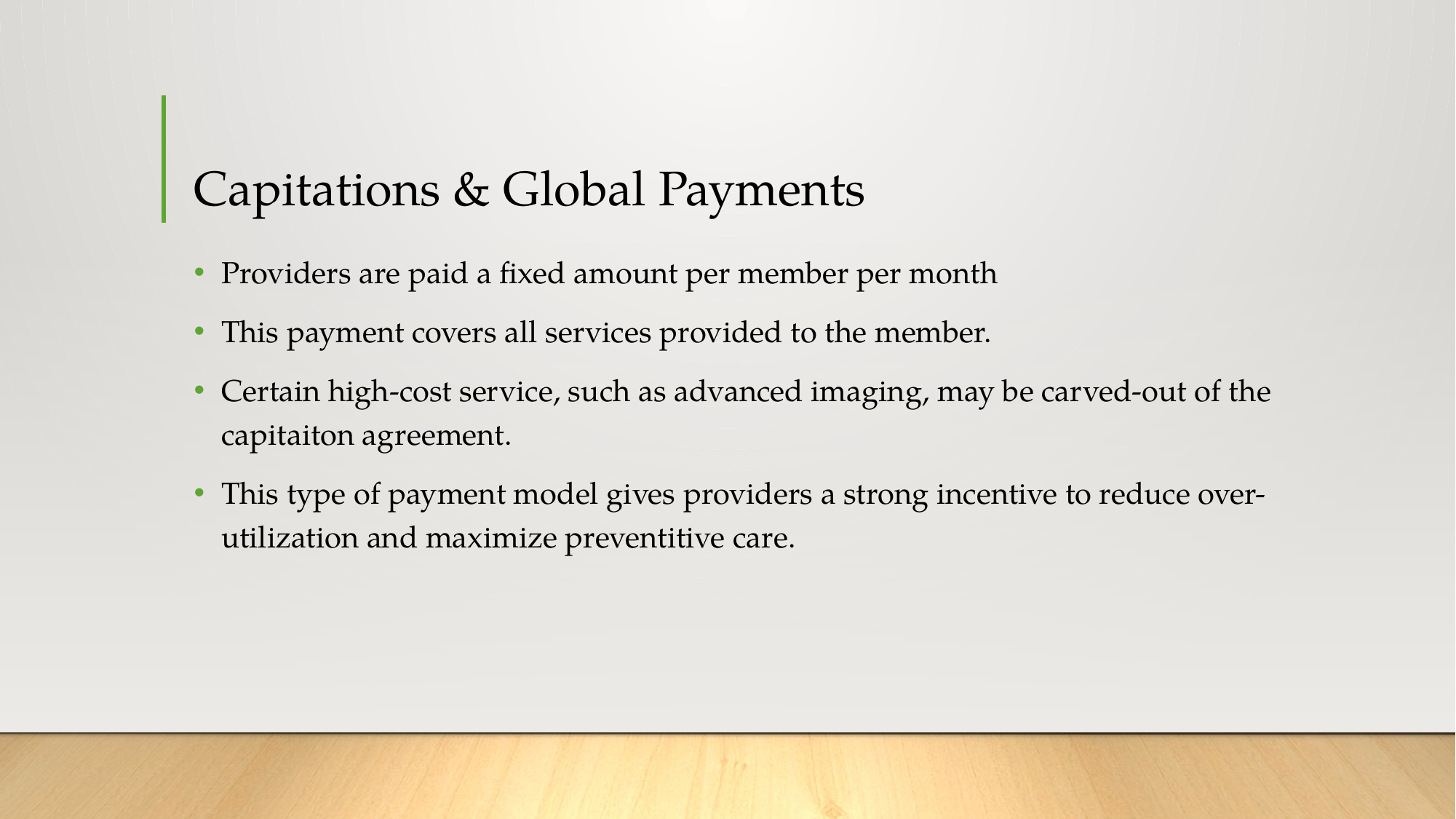

# Capitations & Global Payments
Providers are paid a fixed amount per member per month
This payment covers all services provided to the member.
Certain high-cost service, such as advanced imaging, may be carved-out of the capitaiton agreement.
This type of payment model gives providers a strong incentive to reduce over-utilization and maximize preventitive care.